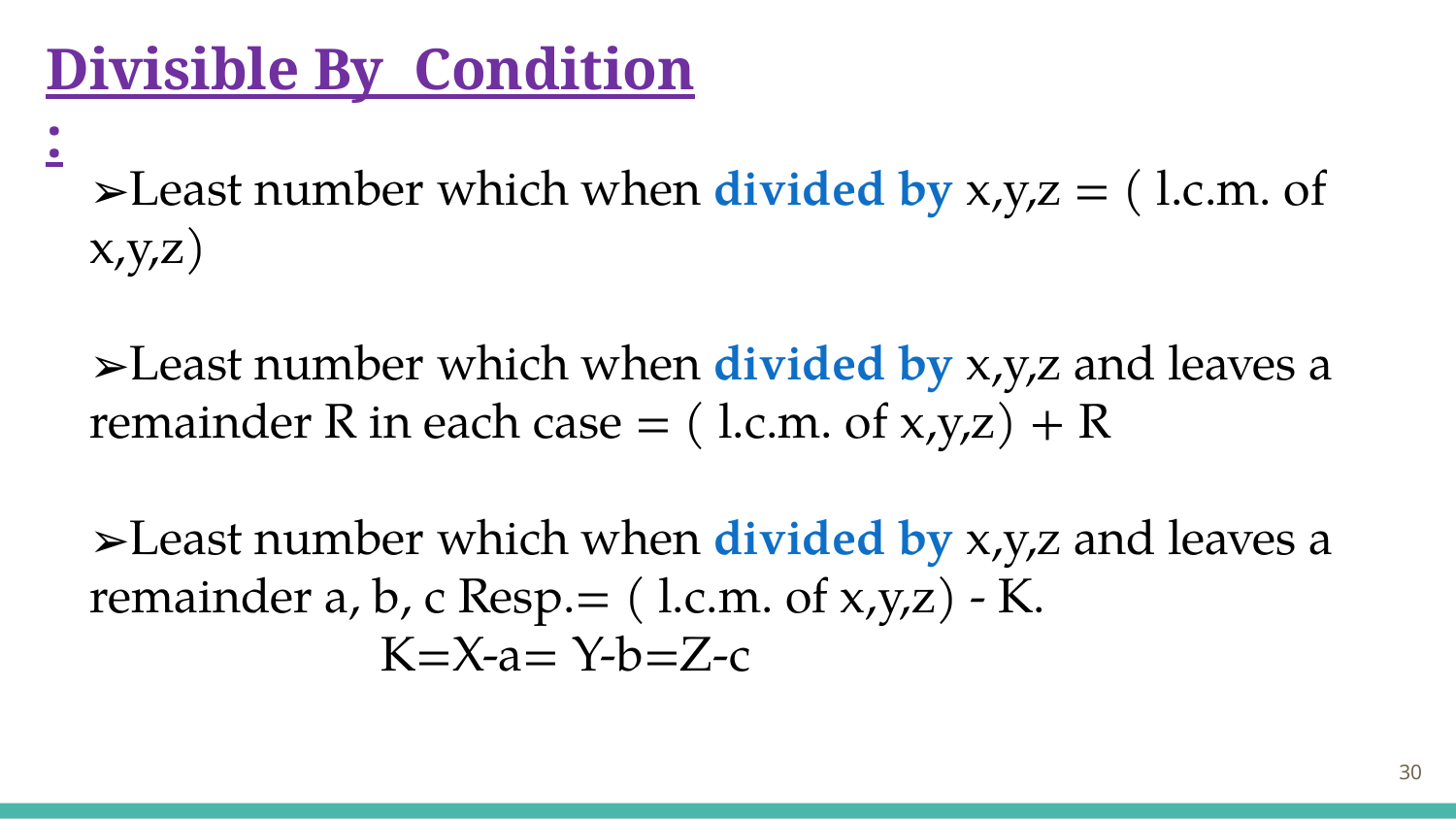

Divisible By  Condition :
Least number which when divided by x,y,z = ( l.c.m. of x,y,z)

Least number which when divided by x,y,z and leaves a remainder R in each case = ( l.c.m. of x,y,z) + R

Least number which when divided by x,y,z and leaves a remainder a, b, c Resp.= ( l.c.m. of x,y,z) - K.
 		K=X-a= Y-b=Z-c
30